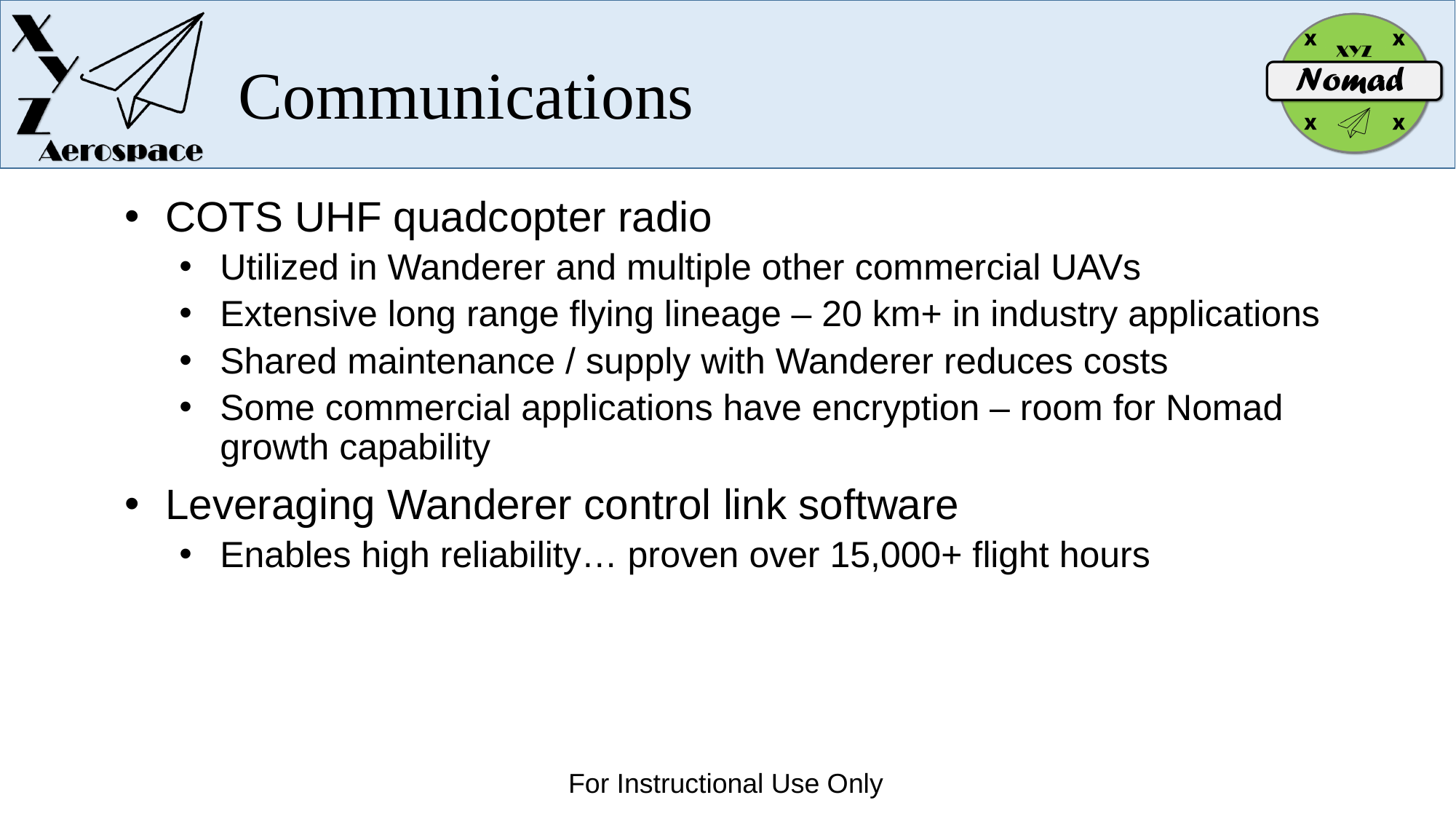

# Communications
COTS UHF quadcopter radio
Utilized in Wanderer and multiple other commercial UAVs
Extensive long range flying lineage – 20 km+ in industry applications
Shared maintenance / supply with Wanderer reduces costs
Some commercial applications have encryption – room for Nomad growth capability
Leveraging Wanderer control link software
Enables high reliability… proven over 15,000+ flight hours